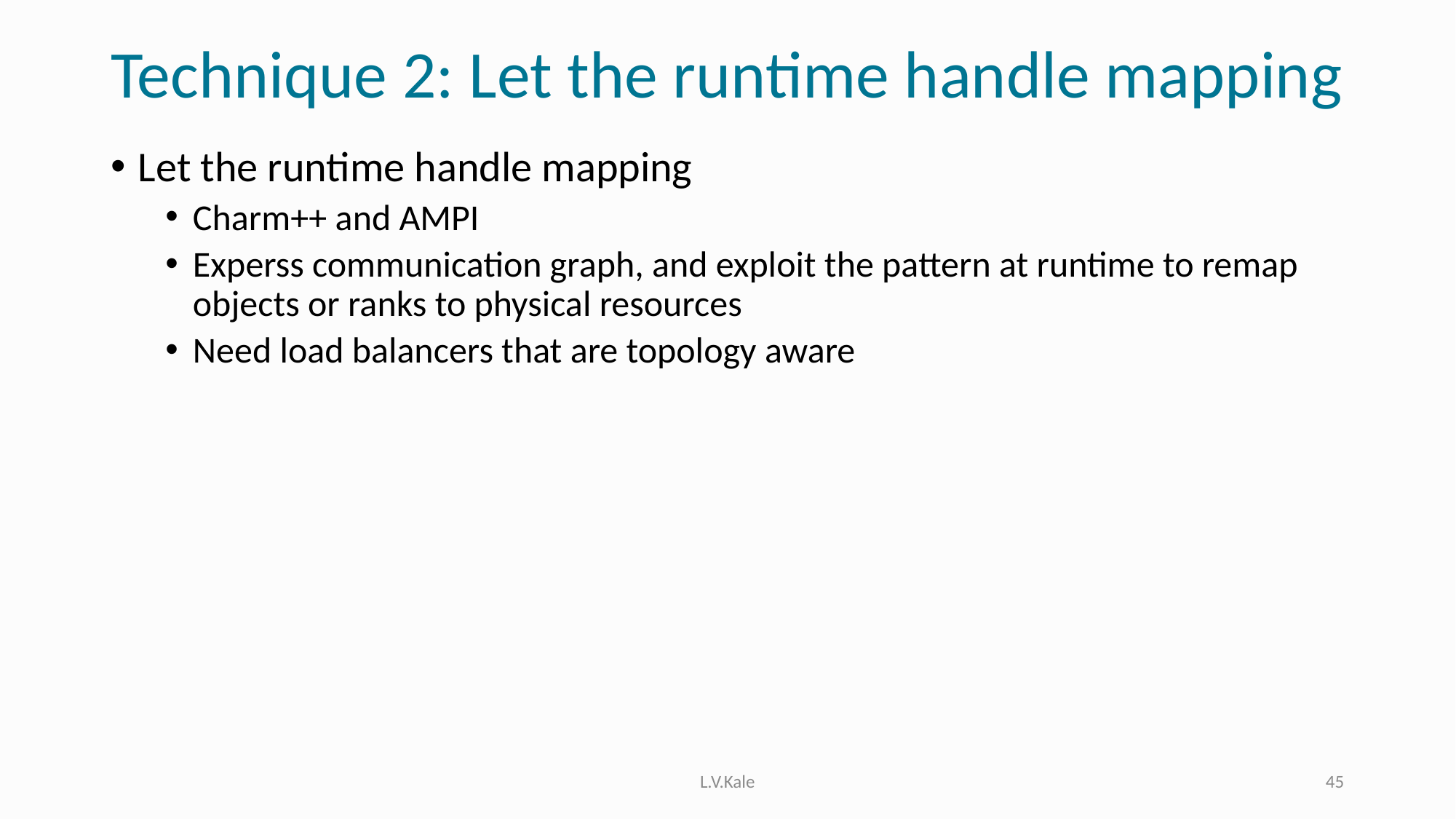

# Technique 2: Let the runtime handle mapping
Let the runtime handle mapping
Charm++ and AMPI
Experss communication graph, and exploit the pattern at runtime to remap objects or ranks to physical resources
Need load balancers that are topology aware
L.V.Kale
45